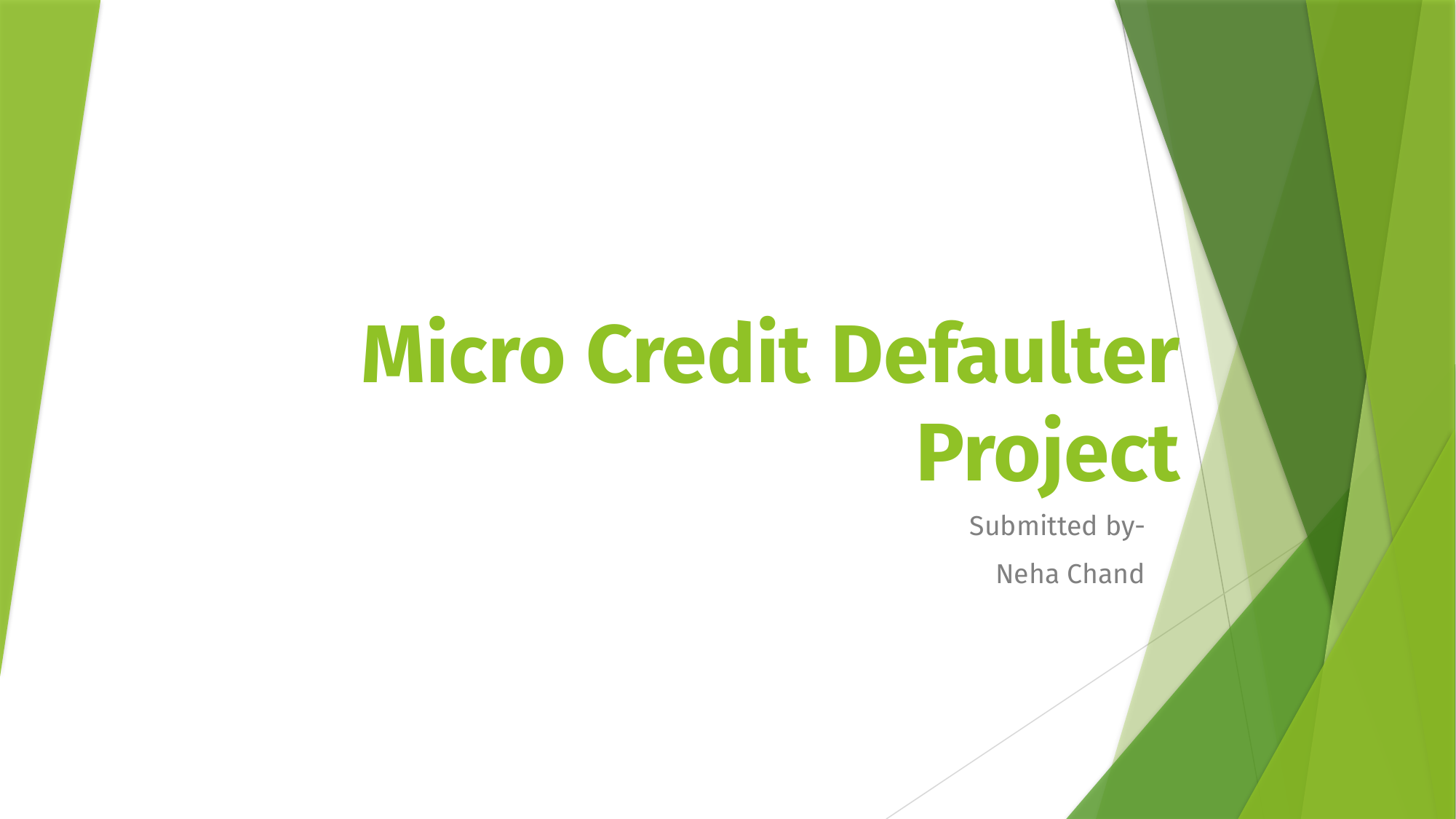

# Micro Credit Defaulter Project
Submitted by-
Neha Chand